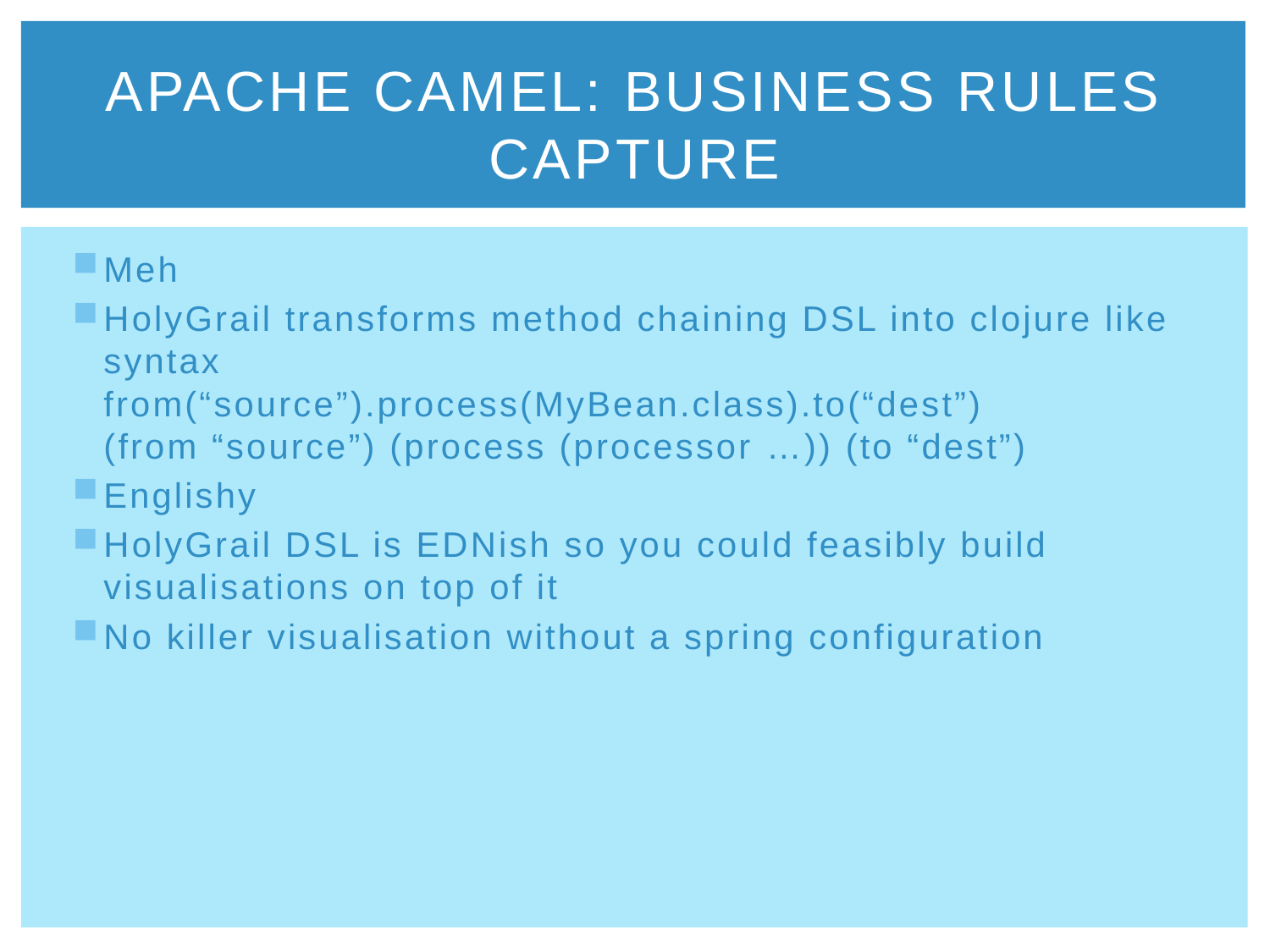

# Apache Camel: Business rules capture
Meh
HolyGrail transforms method chaining DSL into clojure like syntax
from(“source”).process(MyBean.class).to(“dest”)
(from “source”) (process (processor …)) (to “dest”)
Englishy
HolyGrail DSL is EDNish so you could feasibly build visualisations on top of it
No killer visualisation without a spring configuration